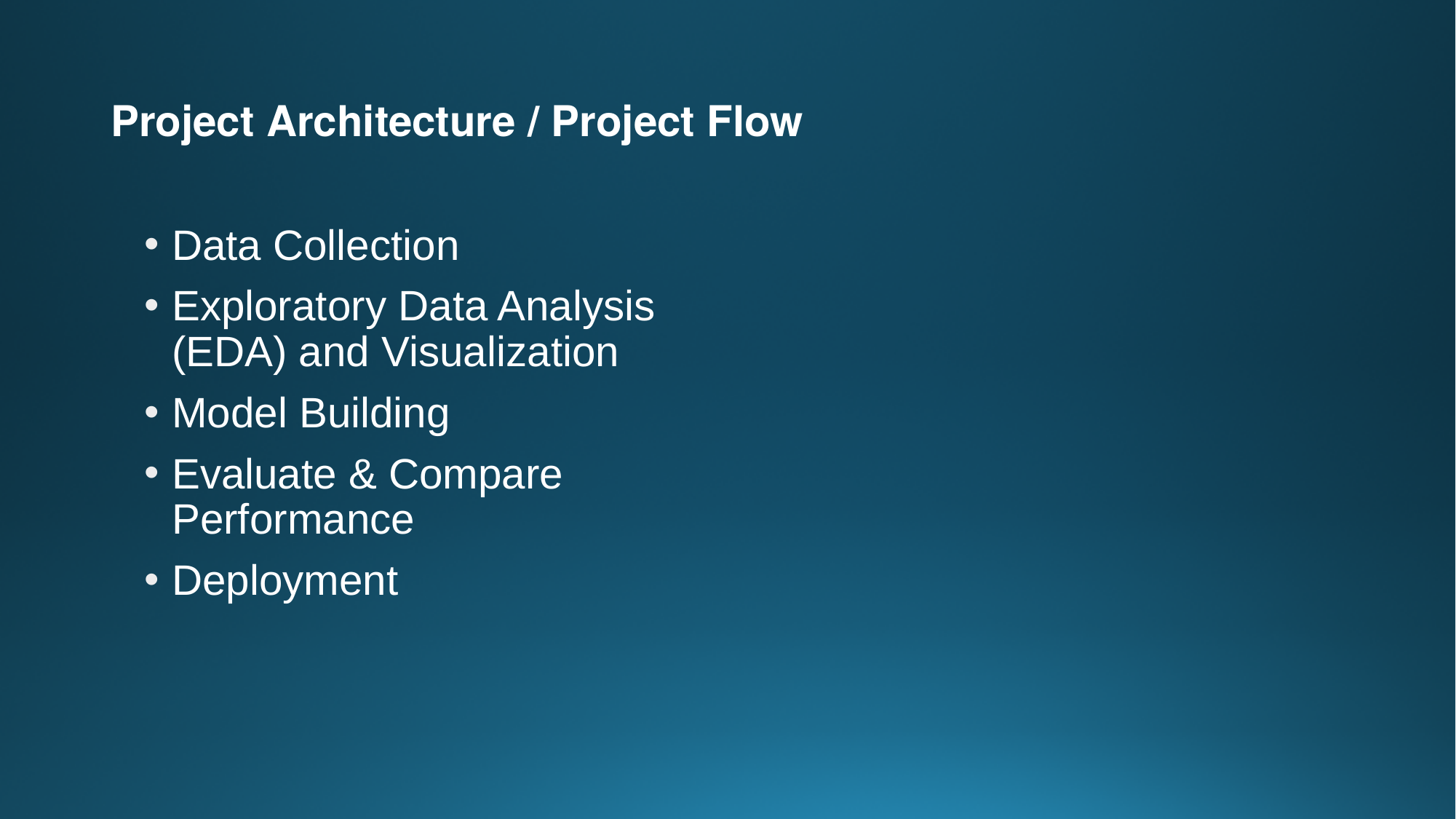

# Project Architecture / Project Flow
Data Collection
Exploratory Data Analysis (EDA) and Visualization
Model Building
Evaluate & Compare Performance
Deployment